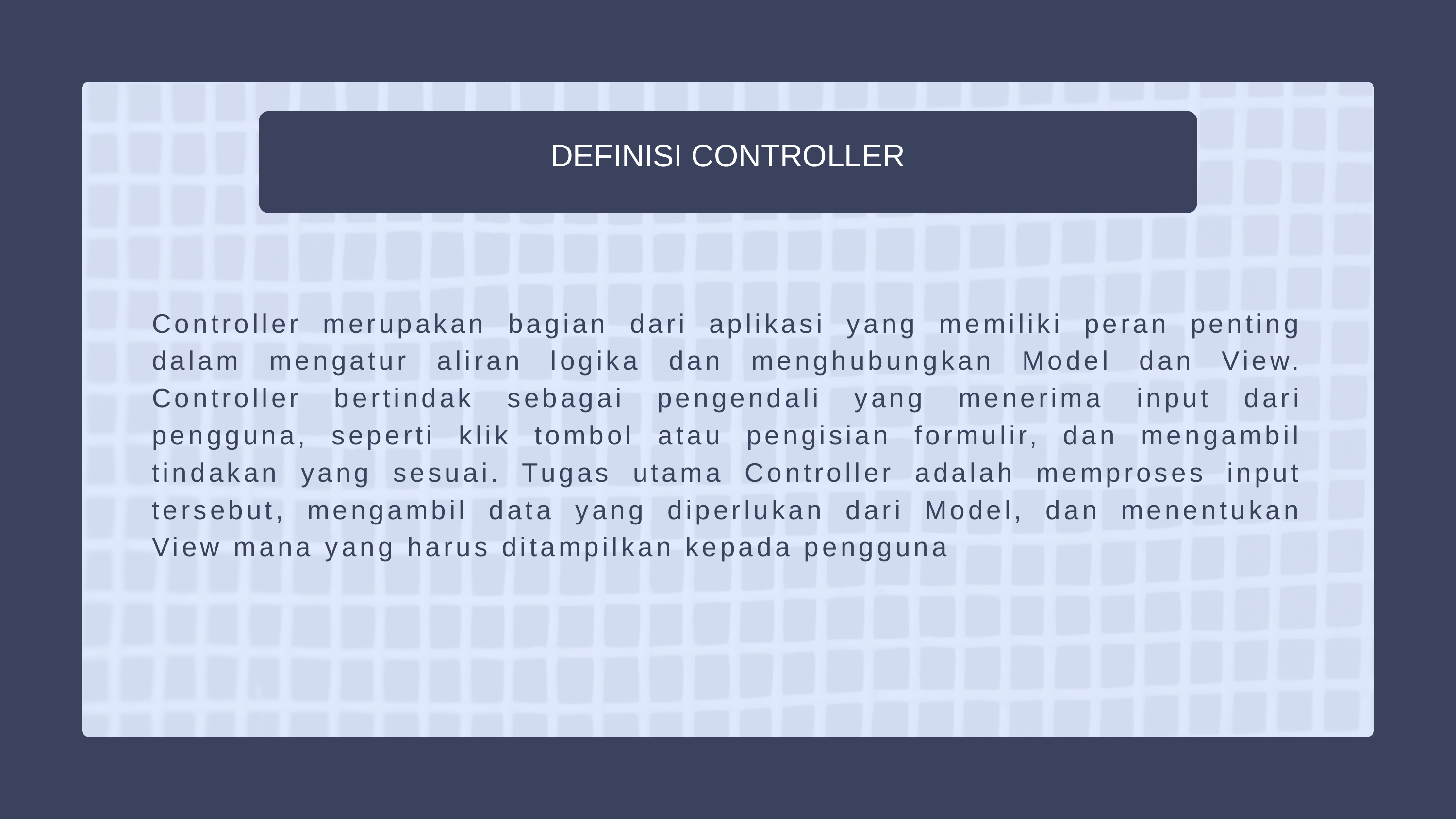

DEFINISI CONTROLLER
Controller merupakan bagian dari aplikasi yang memiliki peran penting dalam mengatur aliran logika dan menghubungkan Model dan View. Controller bertindak sebagai pengendali yang menerima input dari pengguna, seperti klik tombol atau pengisian formulir, dan mengambil tindakan yang sesuai. Tugas utama Controller adalah memproses input tersebut, mengambil data yang diperlukan dari Model, dan menentukan View mana yang harus ditampilkan kepada pengguna